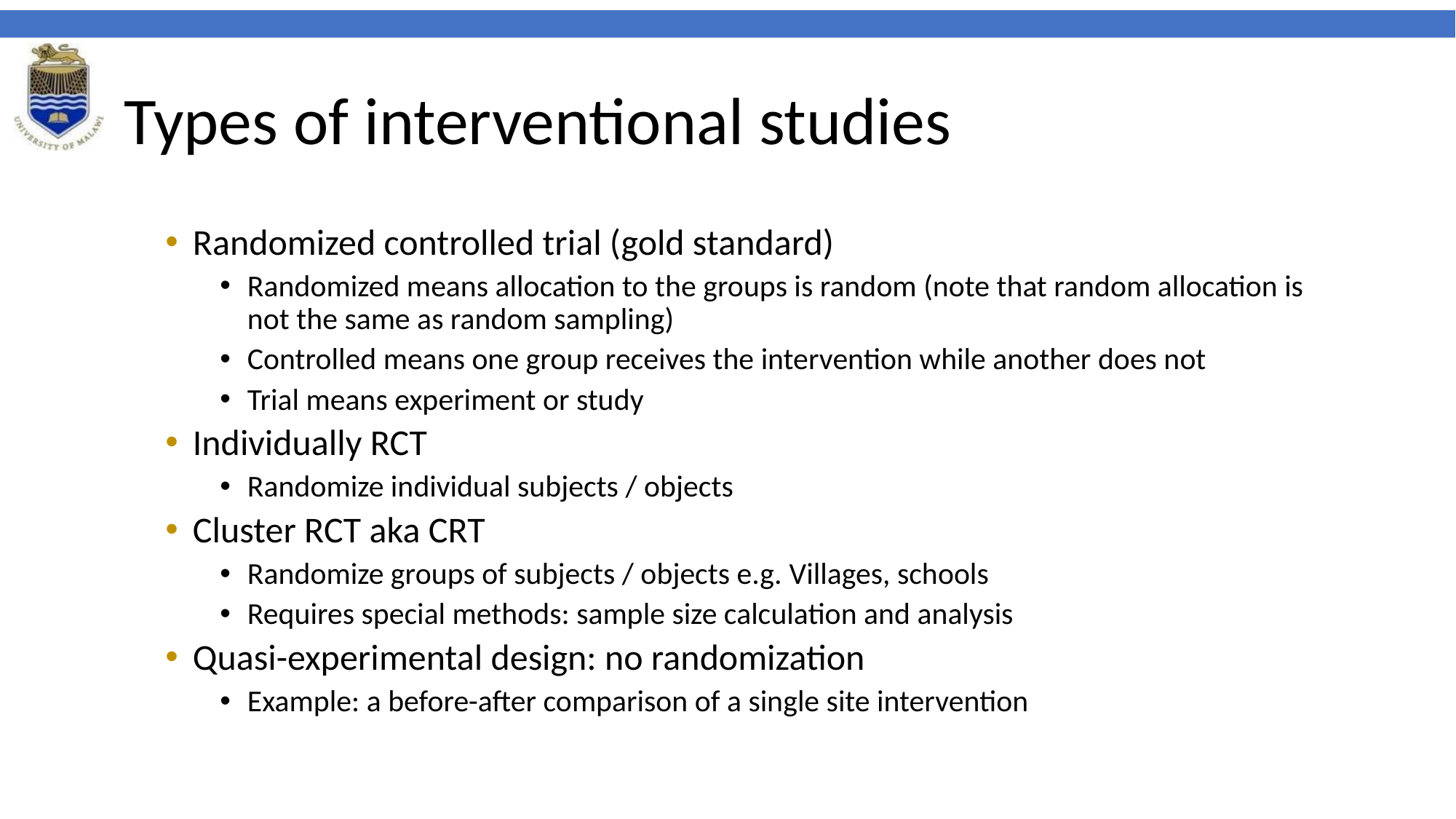

# Types of interventional studies
Randomized controlled trial (gold standard)
Randomized means allocation to the groups is random (note that random allocation is not the same as random sampling)
Controlled means one group receives the intervention while another does not
Trial means experiment or study
Individually RCT
Randomize individual subjects / objects
Cluster RCT aka CRT
Randomize groups of subjects / objects e.g. Villages, schools
Requires special methods: sample size calculation and analysis
Quasi-experimental design: no randomization
Example: a before-after comparison of a single site intervention